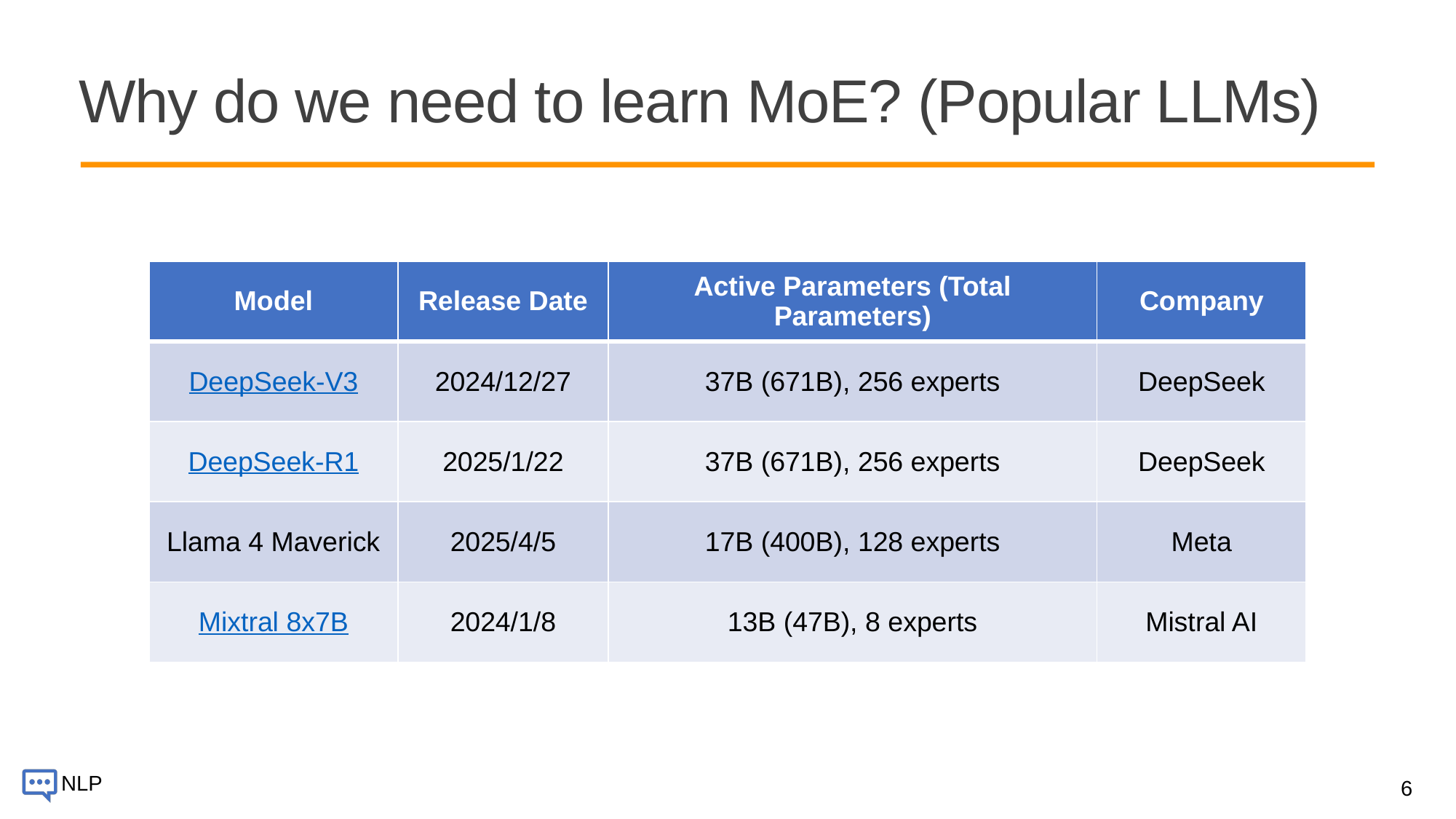

# Why do we need to learn MoE? (Popular LLMs)
| Model | Release Date | Active Parameters (Total Parameters) | Company |
| --- | --- | --- | --- |
| DeepSeek-V3 | 2024/12/27 | 37B (671B), 256 experts | DeepSeek |
| DeepSeek-R1 | 2025/1/22 | 37B (671B), 256 experts | DeepSeek |
| Llama 4 Maverick | 2025/4/5 | 17B (400B), 128 experts | Meta |
| Mixtral 8x7B | 2024/1/8 | 13B (47B), 8 experts | Mistral AI |
6